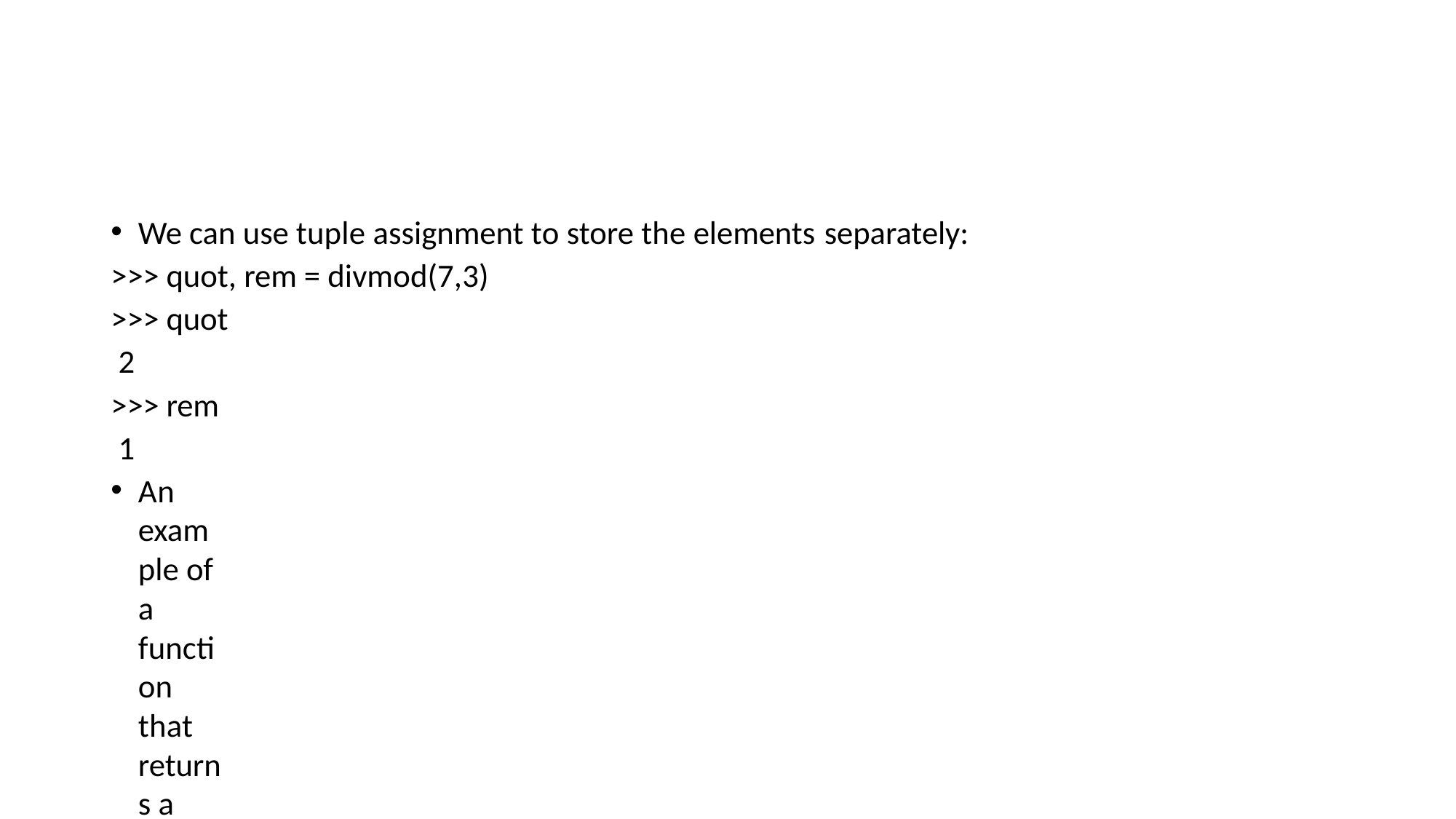

We can use tuple assignment to store the elements separately:
>>> quot, rem = divmod(7,3)
>>> quot  2
>>> rem  1
An example of a function that returns a tuple:
def min_max(t):
return min(t), max(t)
“max” and “min” are built-in functions that find the largest and smallest elements of a  sequence.
“min_max” computes both and returns a tuple of two values.